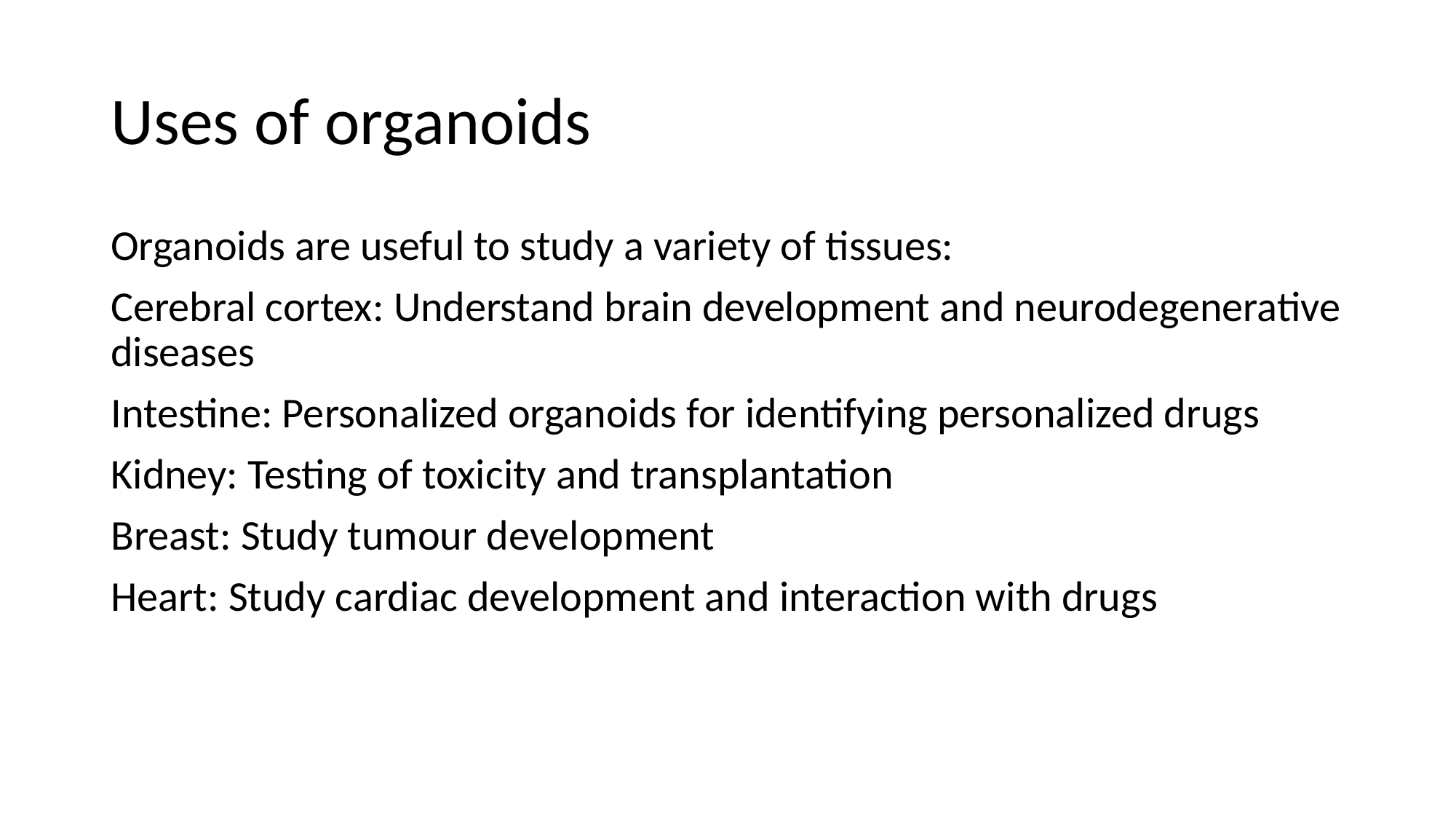

# Uses of organoids
Organoids are useful to study a variety of tissues:
Cerebral cortex: Understand brain development and neurodegenerative diseases
Intestine: Personalized organoids for identifying personalized drugs
Kidney: Testing of toxicity and transplantation
Breast: Study tumour development
Heart: Study cardiac development and interaction with drugs